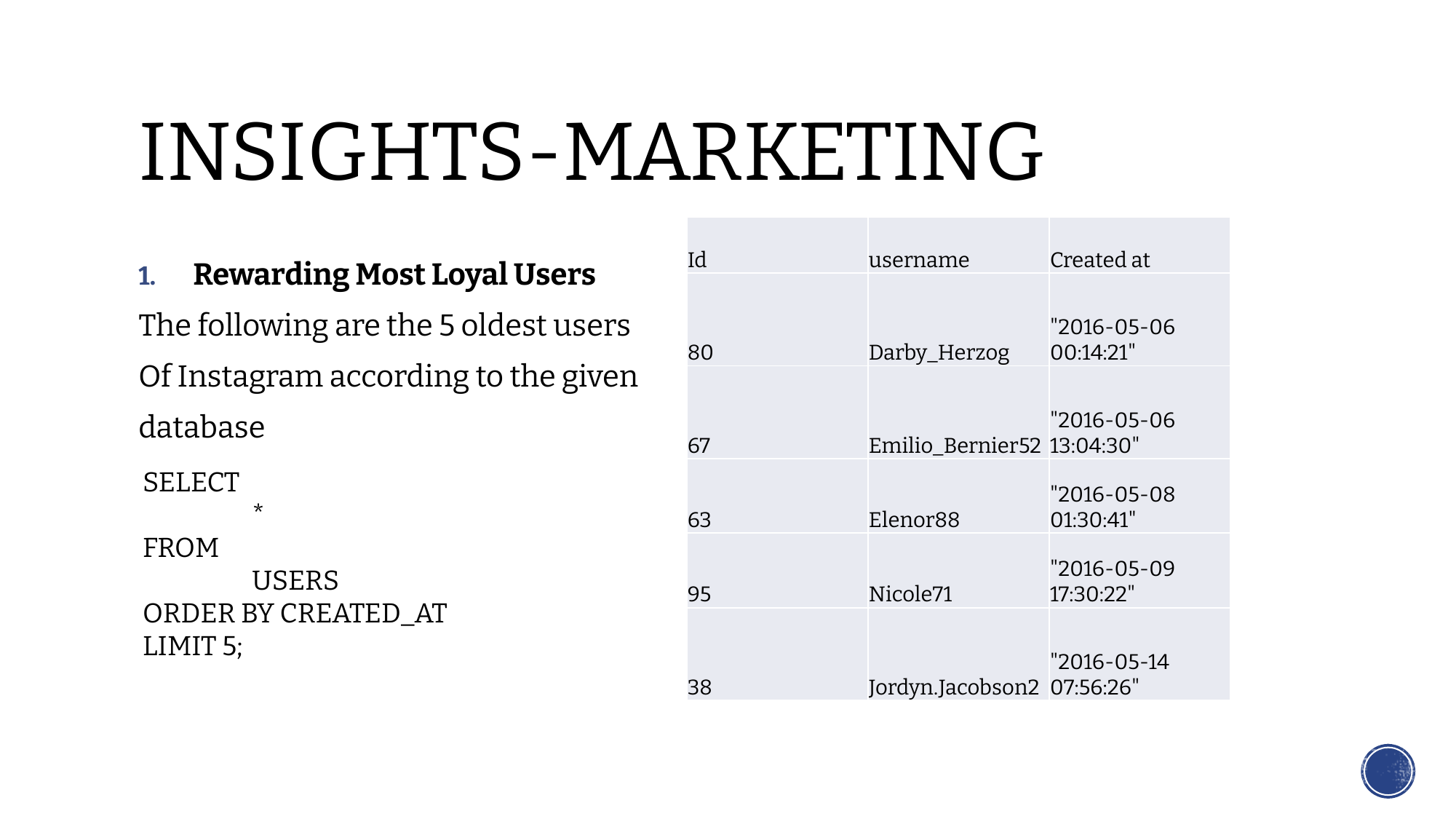

# Insights-marketing
| Id | username | Created at |
| --- | --- | --- |
| 80 | Darby\_Herzog | "2016-05-06 00:14:21" |
| 67 | Emilio\_Bernier52 | "2016-05-06 13:04:30" |
| 63 | Elenor88 | "2016-05-08 01:30:41" |
| 95 | Nicole71 | "2016-05-09 17:30:22" |
| 38 | Jordyn.Jacobson2 | "2016-05-14 07:56:26" |
Rewarding Most Loyal Users
The following are the 5 oldest users
Of Instagram according to the given
database
SELECT
	*
FROM
	USERS
ORDER BY CREATED_AT
LIMIT 5;